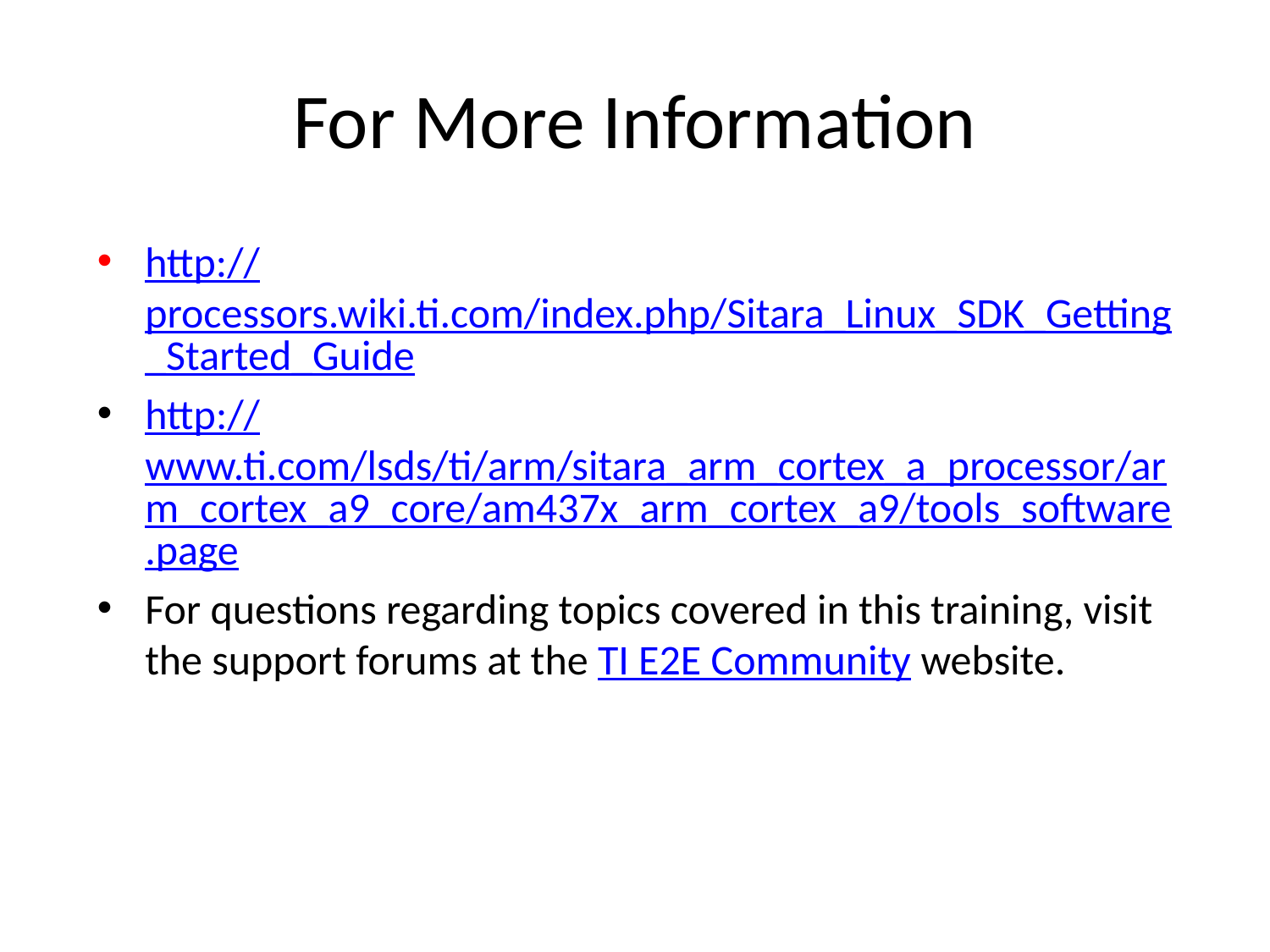

# For More Information

http://processors.wiki.ti.com/index.php/Sitara_Linux_SDK_Getting_Started_Guide
http://www.ti.com/lsds/ti/arm/sitara_arm_cortex_a_processor/arm_cortex_a9_core/am437x_arm_cortex_a9/tools_software.page
For questions regarding topics covered in this training, visit the support forums at the TI E2E Community website.